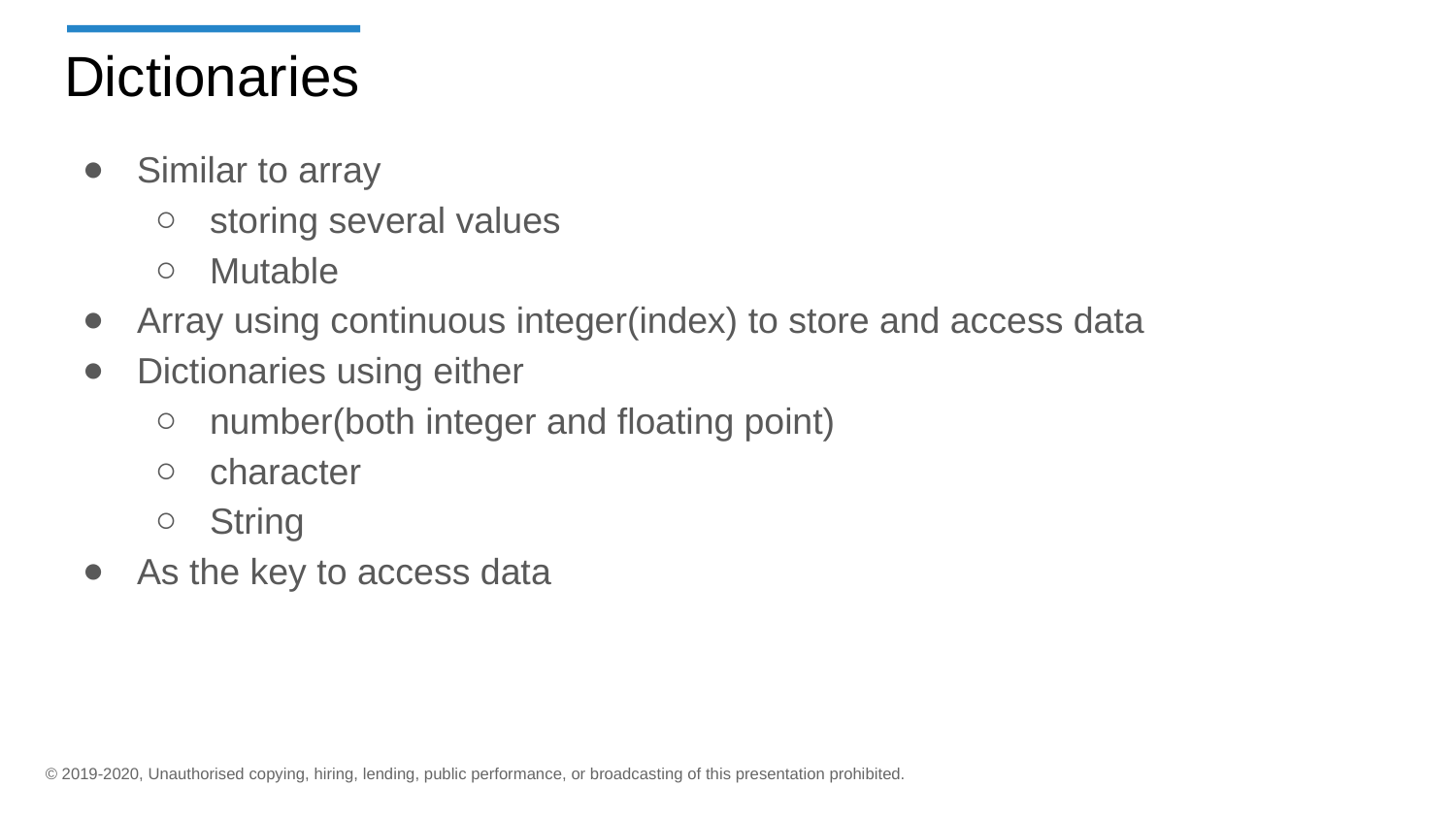

# Dictionaries
Similar to array
storing several values
Mutable
Array using continuous integer(index) to store and access data
Dictionaries using either
number(both integer and floating point)
character
String
As the key to access data